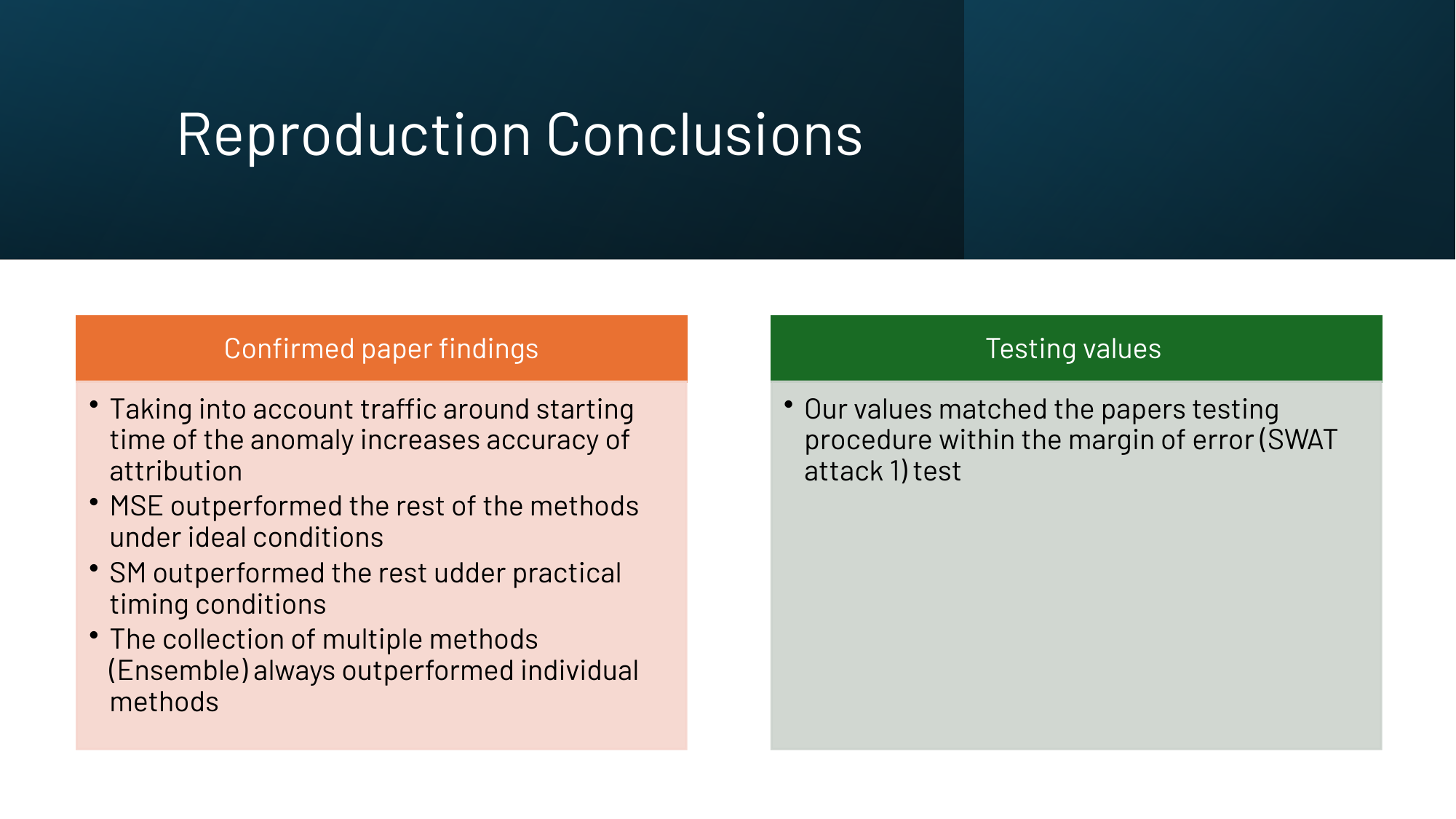

# Reproduction Conclusions
Confirmed paper findings
Taking into account traffic around starting time of the anomaly increases accuracy of attribution
MSE outperformed the rest of the methods under ideal conditions
SM outperformed the rest udder practical timing conditions
The collection of multiple methods (Ensemble) always outperformed individual methods
Testing values
Our values matched the papers testing procedure within the margin of error (SWAT attack 1) test